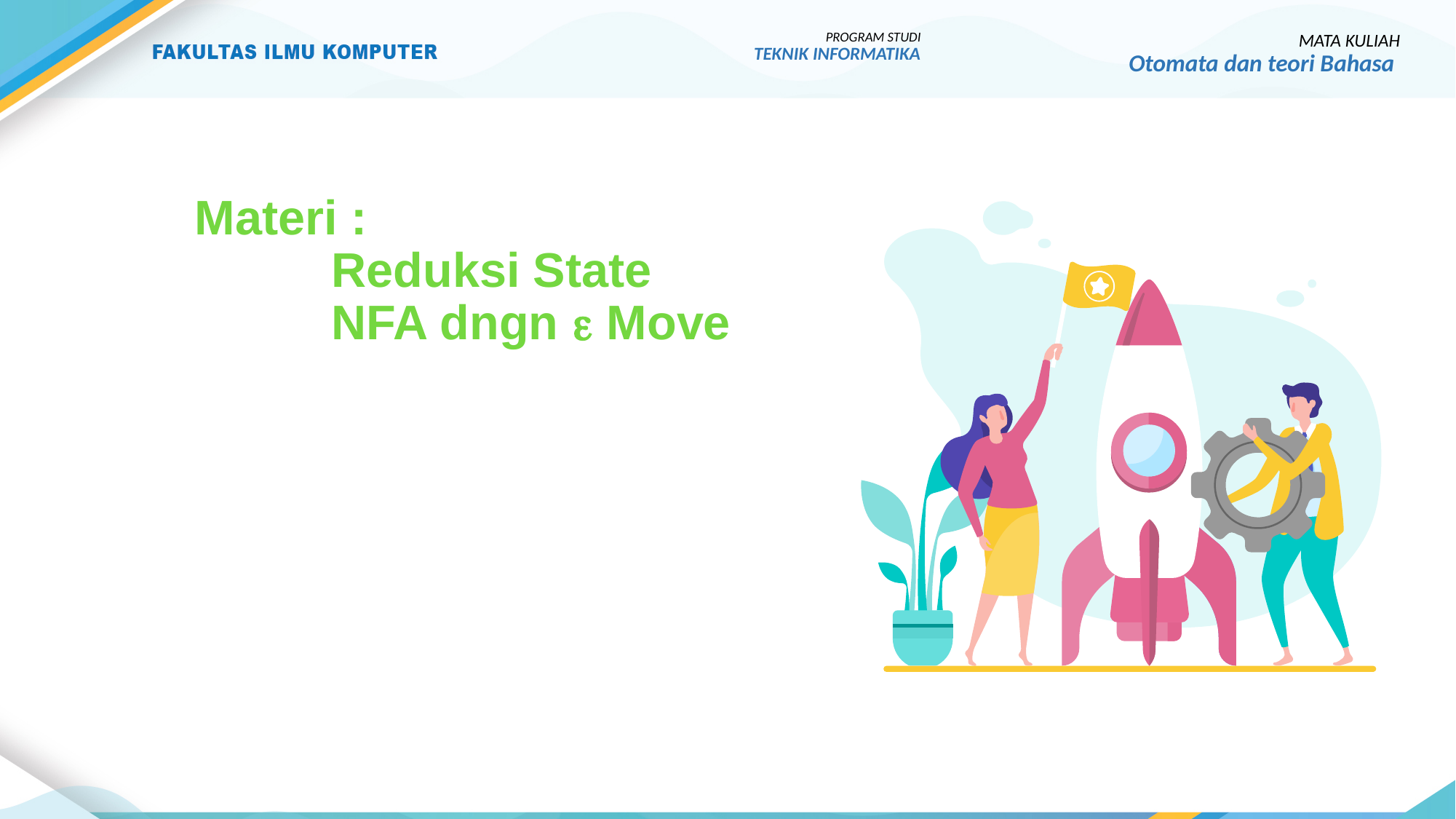

PROGRAM STUDI
TEKNIK INFORMATIKA
MATA KULIAH
Otomata dan teori Bahasa
# Materi : Reduksi State NFA dngn ε Move